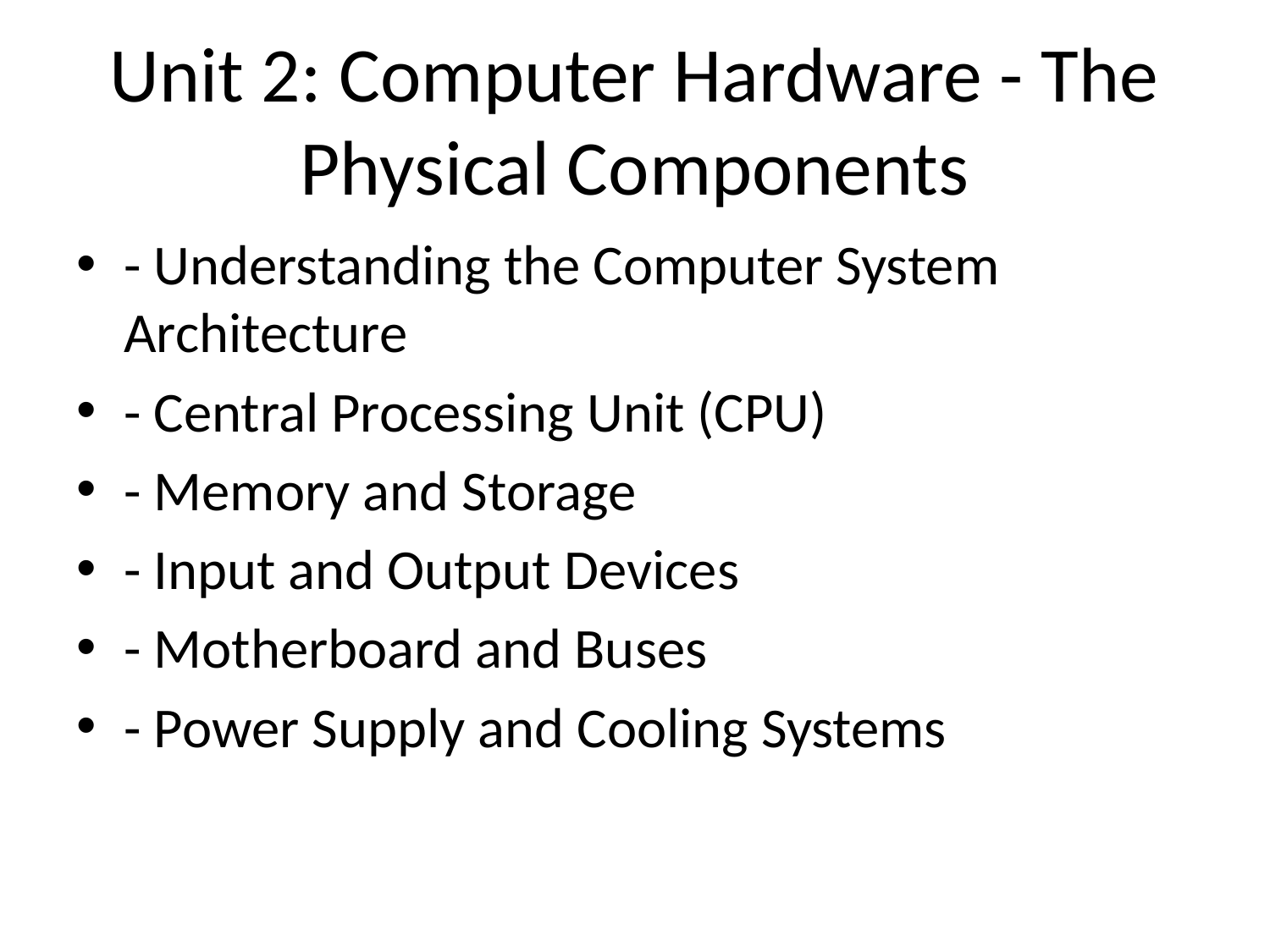

# Unit 2: Computer Hardware - The Physical Components
- Understanding the Computer System Architecture
- Central Processing Unit (CPU)
- Memory and Storage
- Input and Output Devices
- Motherboard and Buses
- Power Supply and Cooling Systems